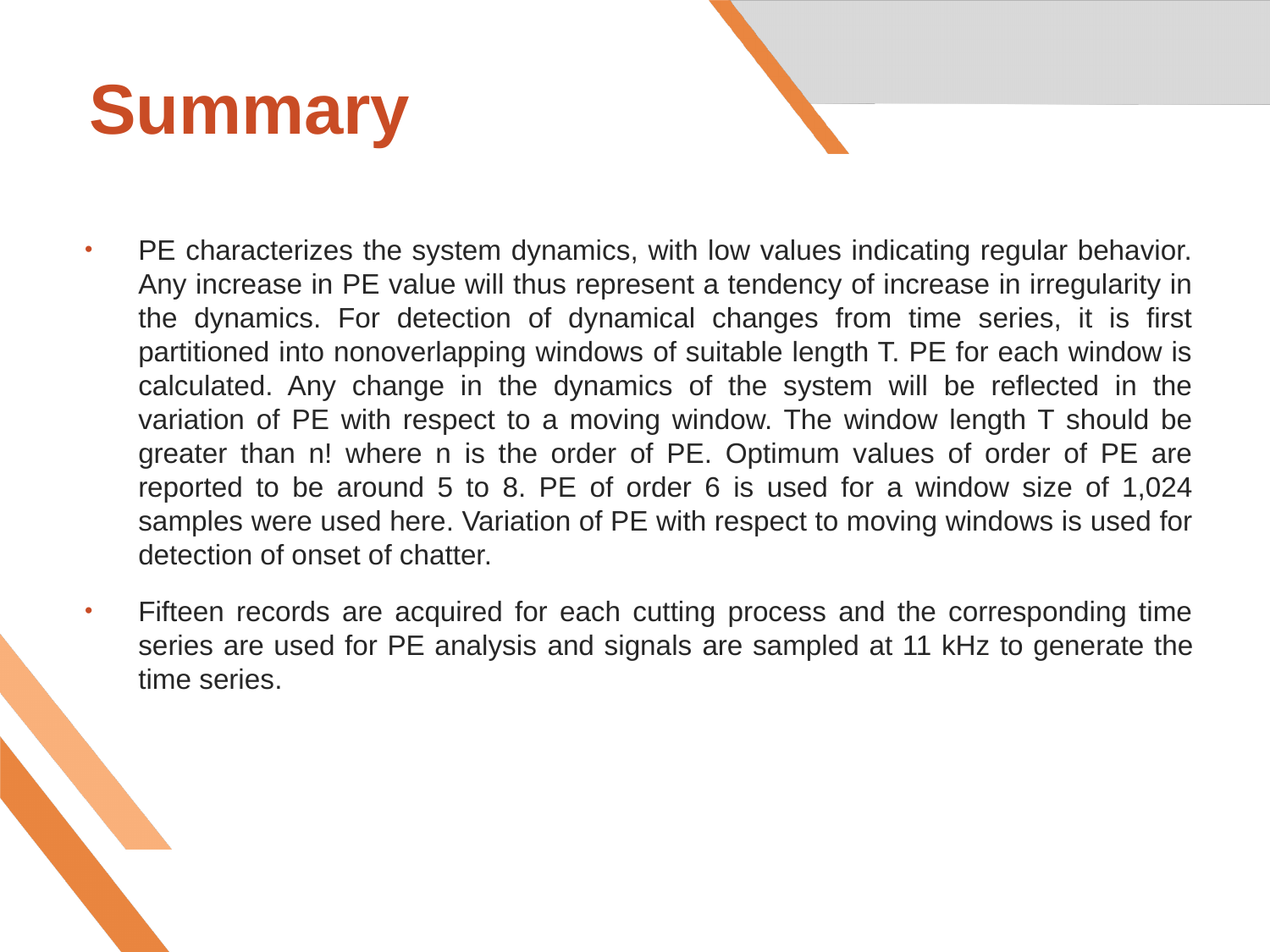

# Summary
PE characterizes the system dynamics, with low values indicating regular behavior. Any increase in PE value will thus represent a tendency of increase in irregularity in the dynamics. For detection of dynamical changes from time series, it is first partitioned into nonoverlapping windows of suitable length T. PE for each window is calculated. Any change in the dynamics of the system will be reflected in the variation of PE with respect to a moving window. The window length T should be greater than n! where n is the order of PE. Optimum values of order of PE are reported to be around 5 to 8. PE of order 6 is used for a window size of 1,024 samples were used here. Variation of PE with respect to moving windows is used for detection of onset of chatter.
Fifteen records are acquired for each cutting process and the corresponding time series are used for PE analysis and signals are sampled at 11 kHz to generate the time series.